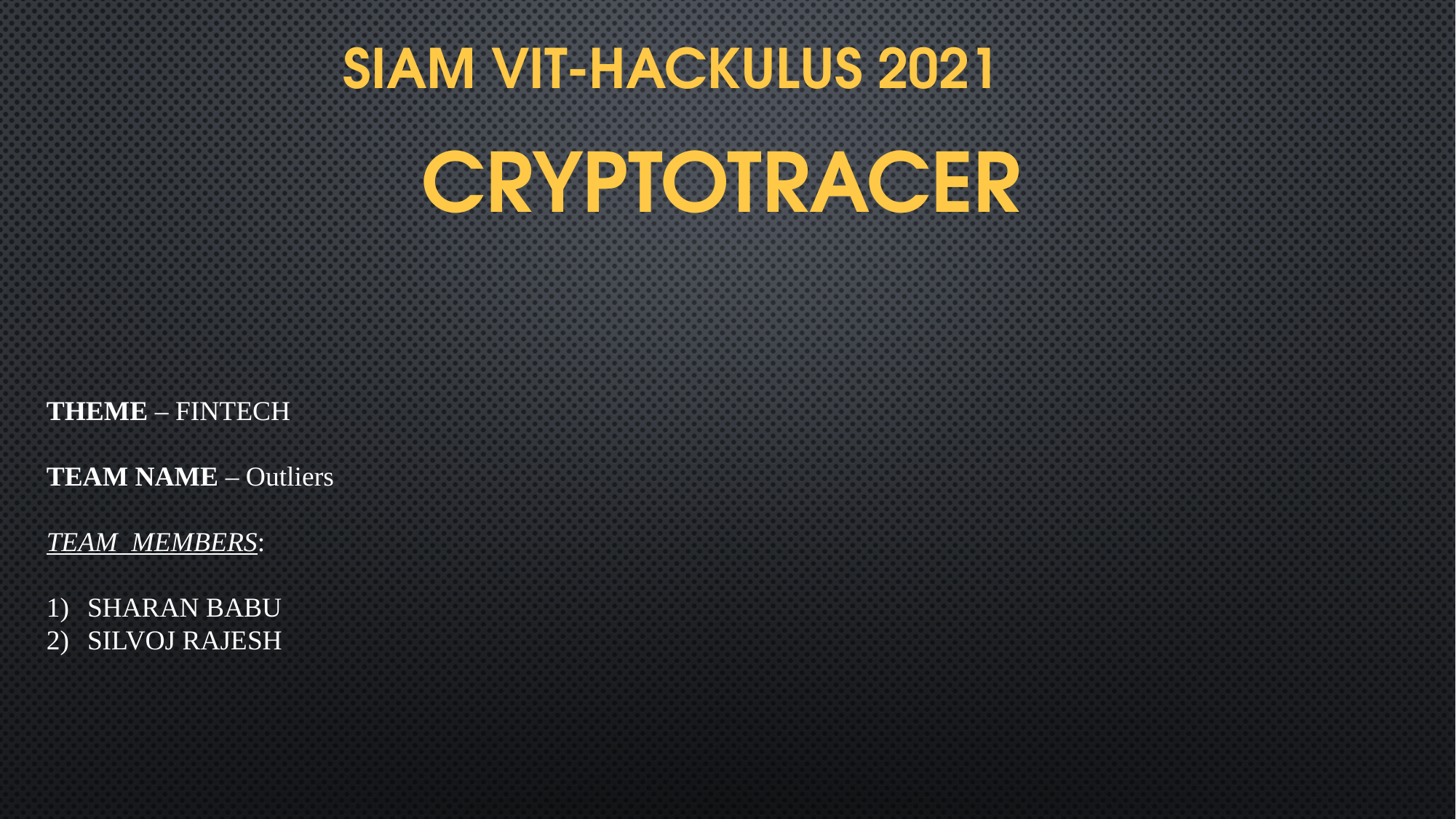

Siam vit-HaCKULUS 2021
CryptoTracer
THEME – FINTECH

TEAM NAME – Outliers

TEAM  MEMBERS:

SHARAN BABU
SILVOJ RAJESH